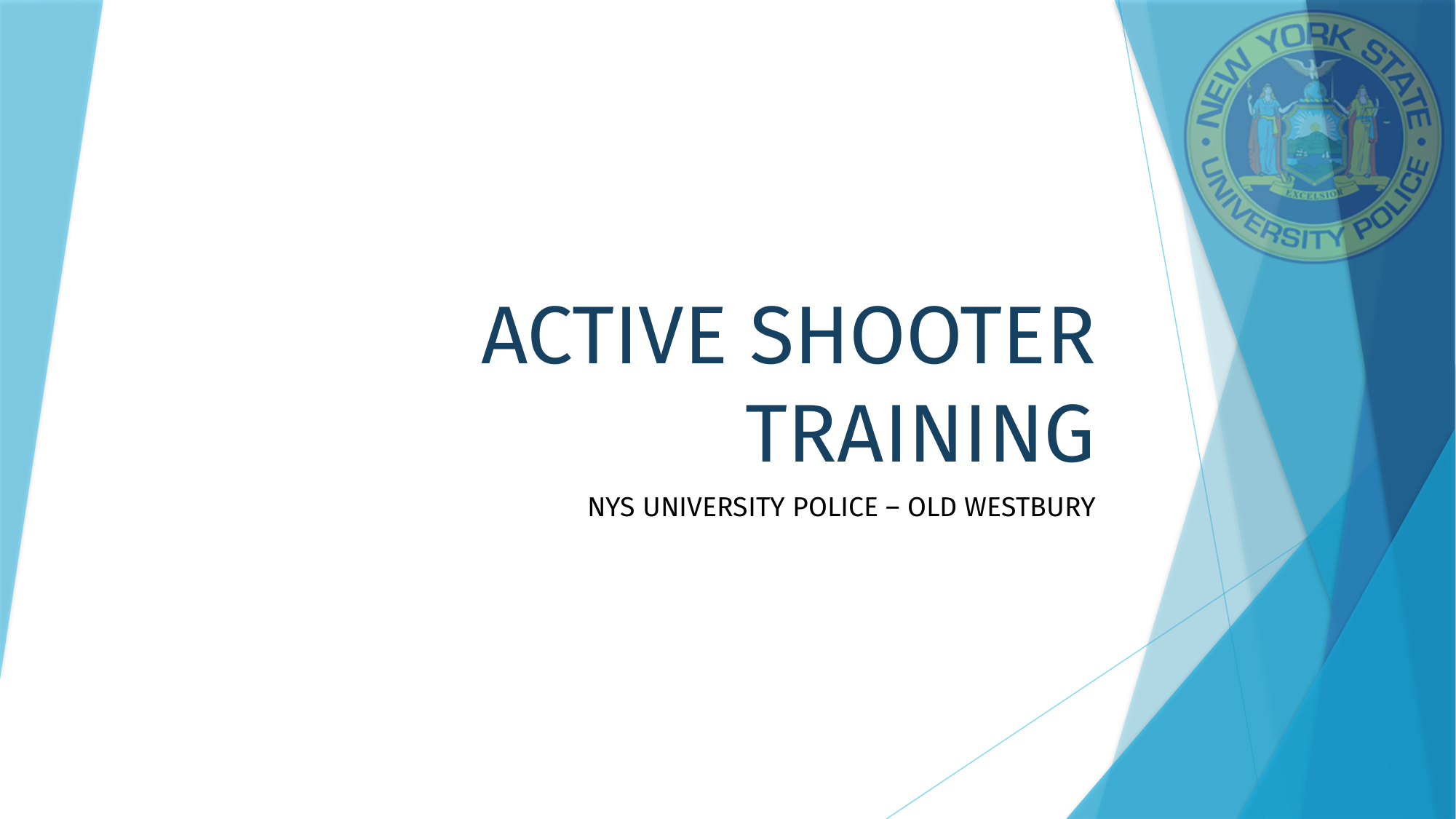

# ACTIVE SHOOTER TRAINING
NYS UNIVERSITY POLICE – OLD WESTBURY